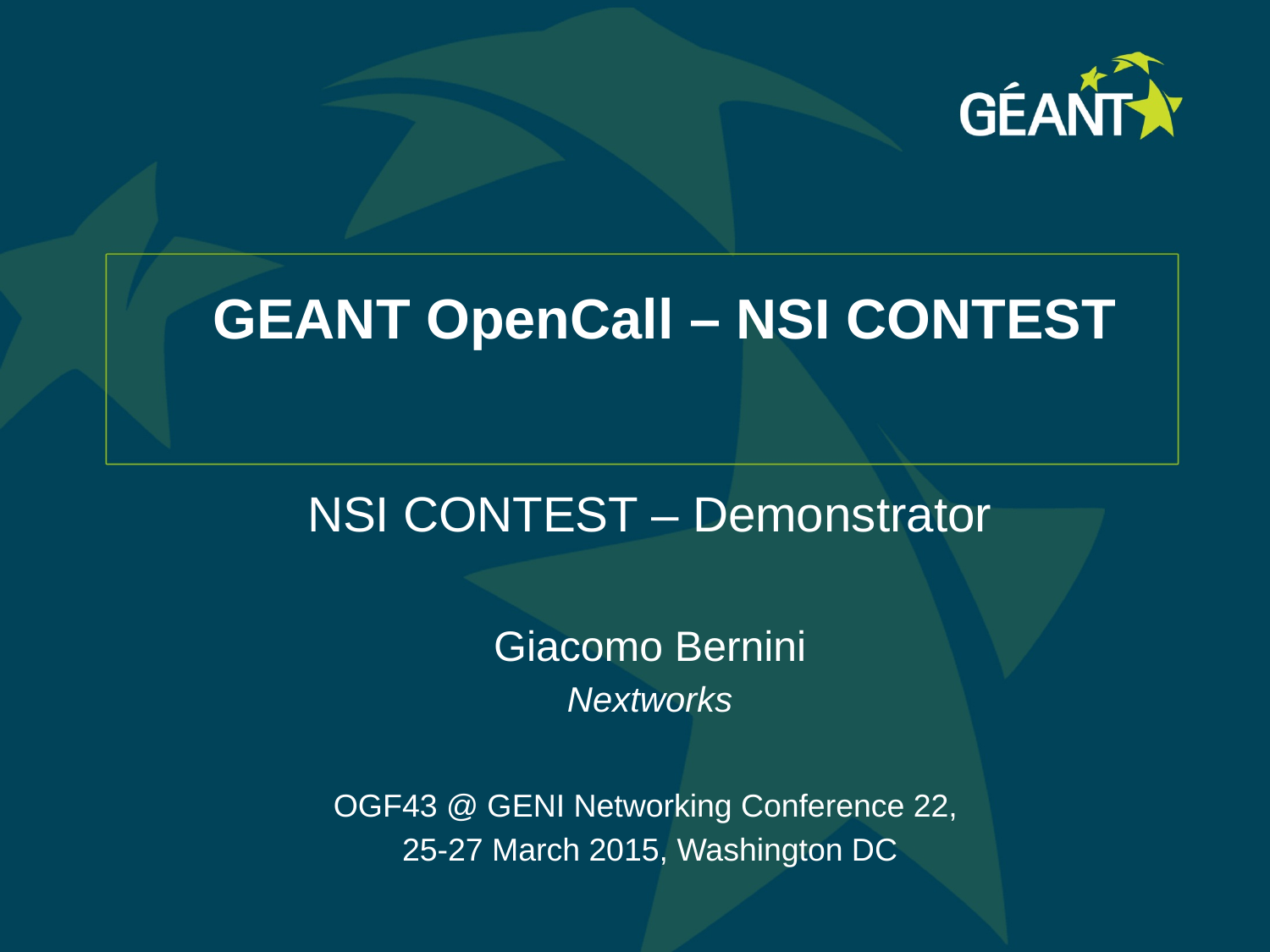

# GEANT OpenCall – NSI CONTEST
NSI CONTEST – Demonstrator

Giacomo Bernini
Nextworks

OGF43 @ GENI Networking Conference 22,
25-27 March 2015, Washington DC